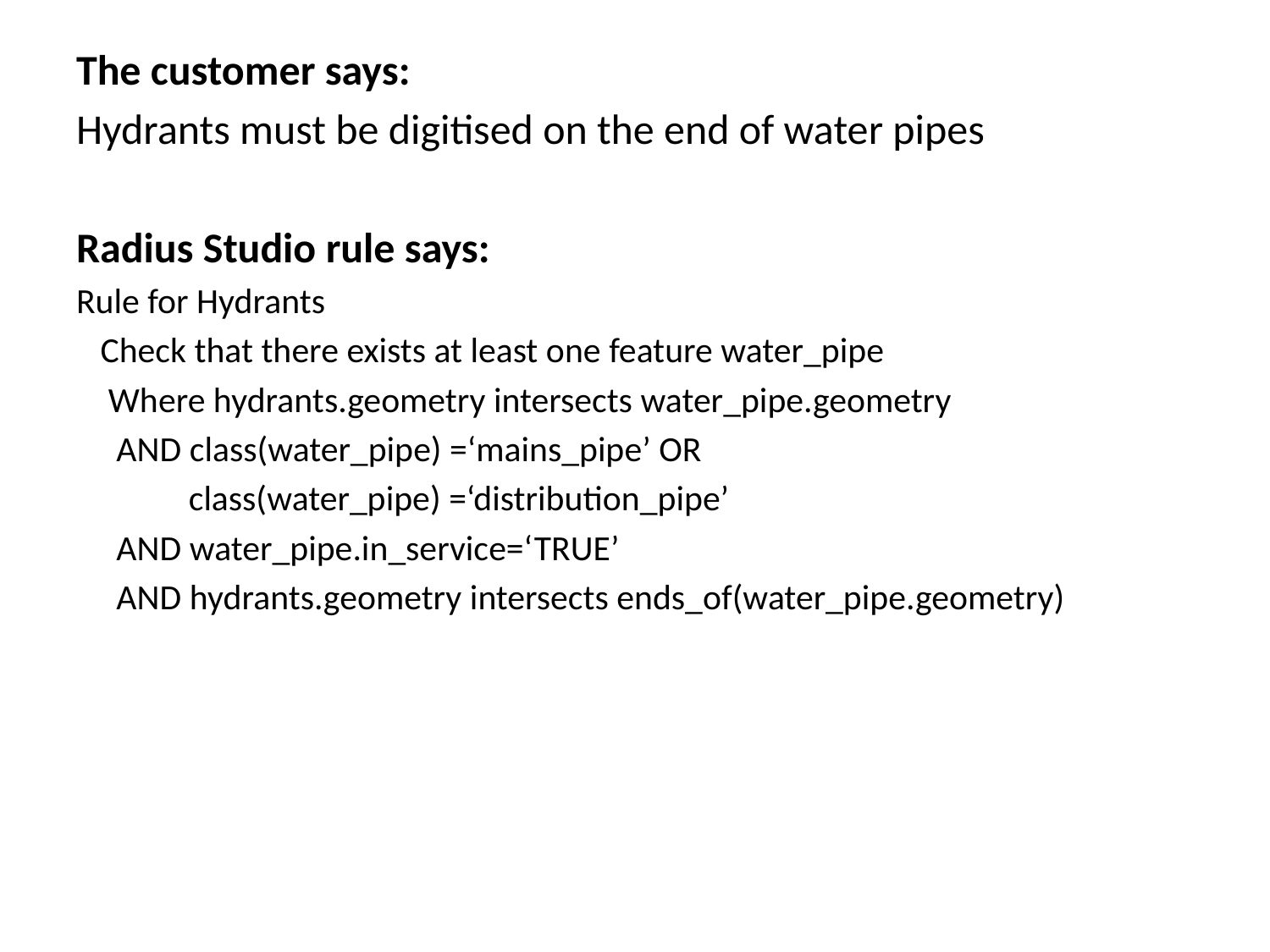

The customer says:
Hydrants must be digitised on the end of water pipes

Radius Studio rule says:
Rule for Hydrants
   Check that there exists at least one feature water_pipe
    Where hydrants.geometry intersects water_pipe.geometry
     AND class(water_pipe) =‘mains_pipe’ OR
              class(water_pipe) =‘distribution_pipe’
     AND water_pipe.in_service=‘TRUE’
     AND hydrants.geometry intersects ends_of(water_pipe.geometry)